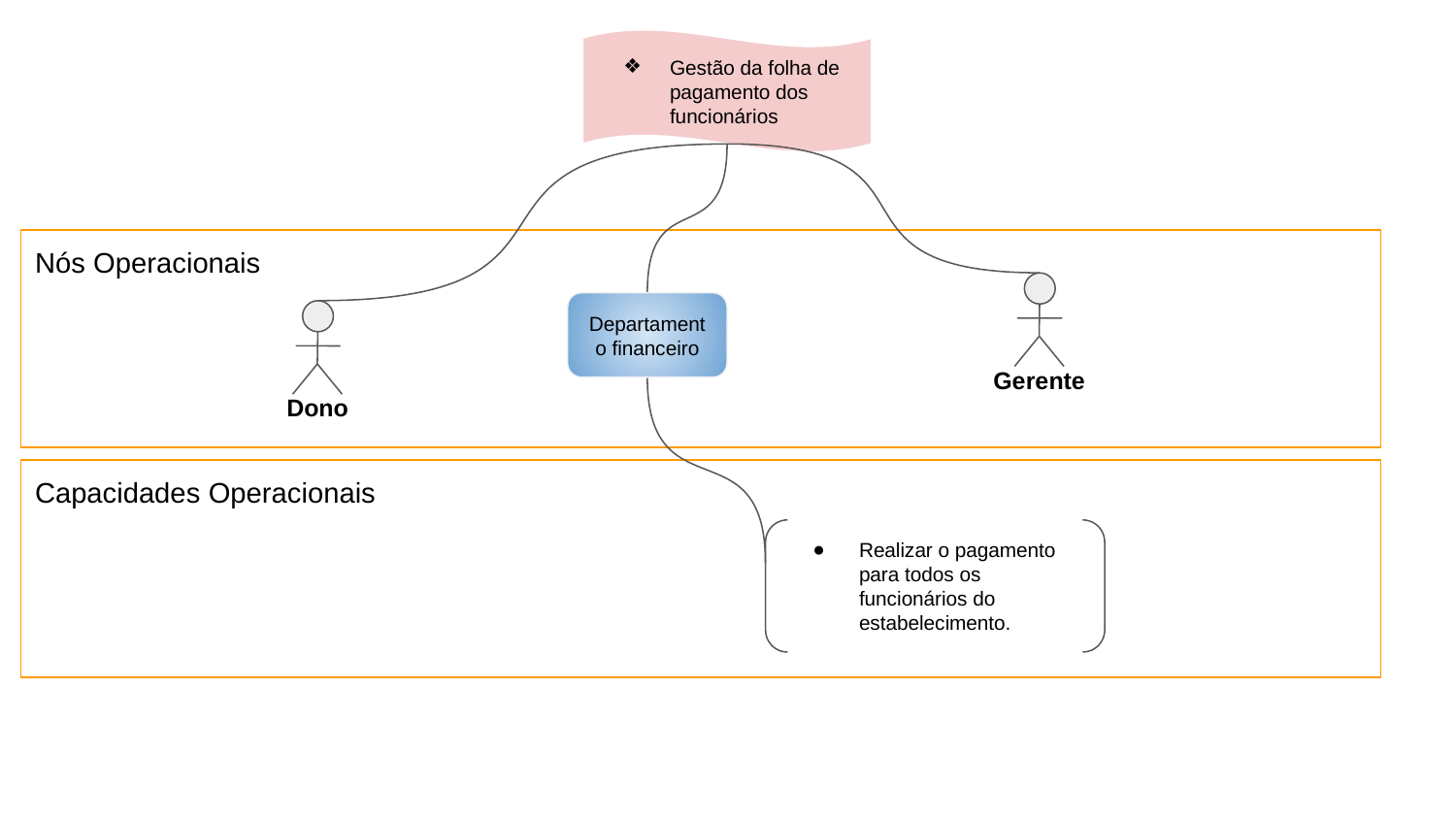

Gestão da folha de pagamento dos funcionários
Nós Operacionais

Gerente
Departamento financeiro

Dono
Capacidades Operacionais
Realizar o pagamento para todos os funcionários do estabelecimento.